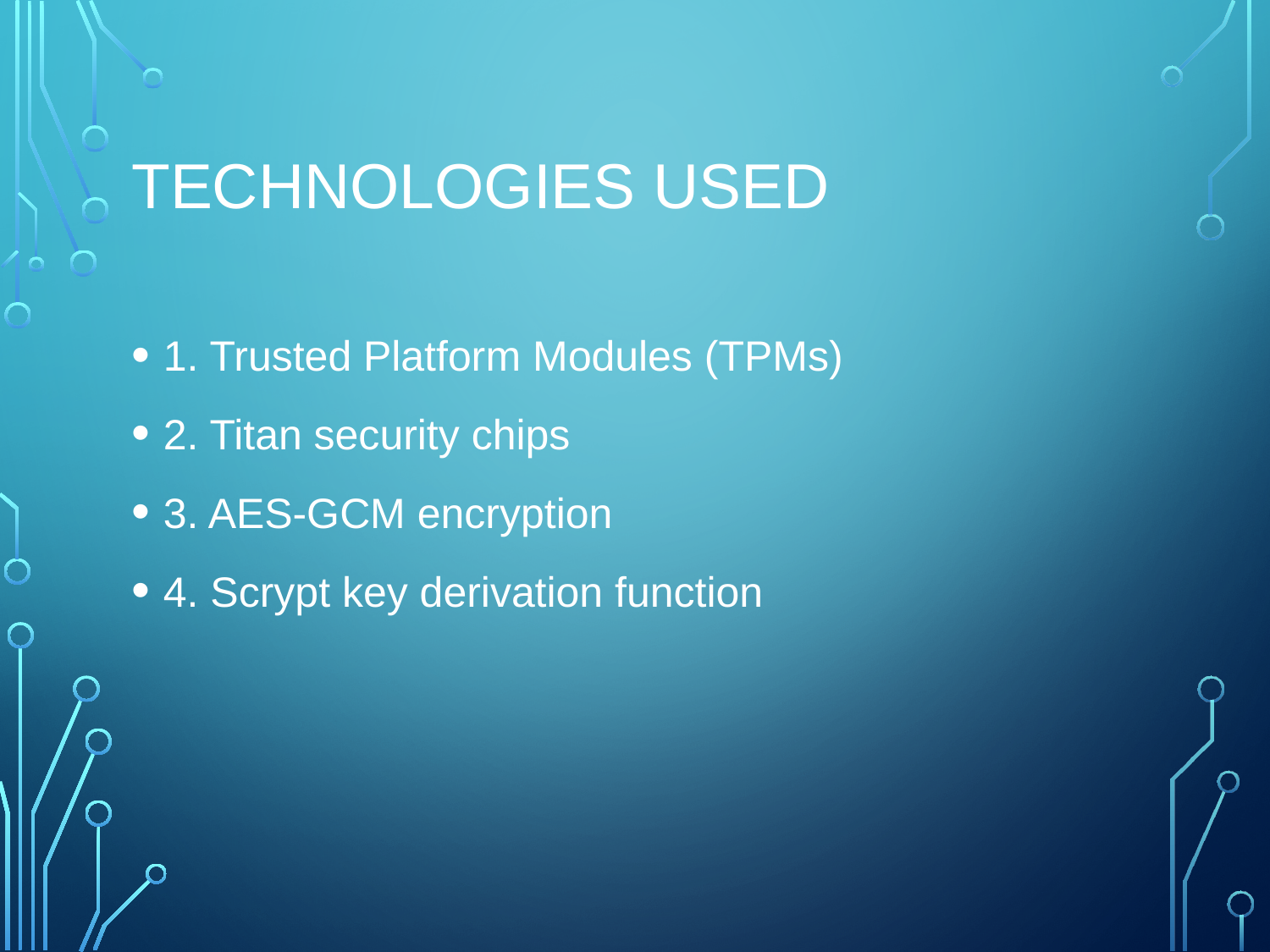

# Technologies used
1. Trusted Platform Modules (TPMs)
2. Titan security chips
3. AES-GCM encryption
4. Scrypt key derivation function